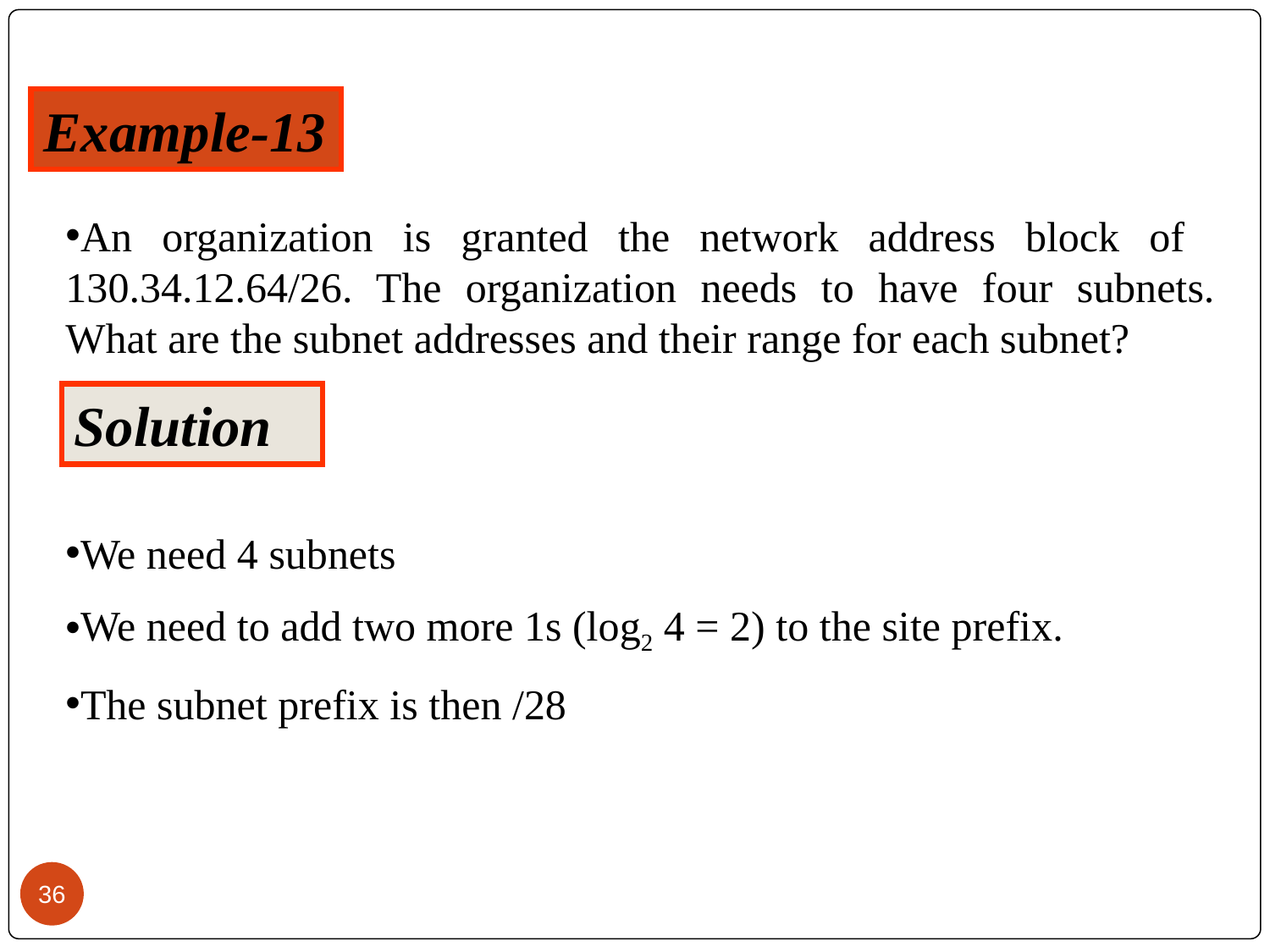

Example-13
An organization is granted the network address block of  130.34.12.64/26. The organization needs to have four subnets. What are the subnet addresses and their range for each subnet?

We need 4 subnets
We need to add two more 1s (log2 4 = 2) to the site prefix.
The subnet prefix is then /28
Solution
36